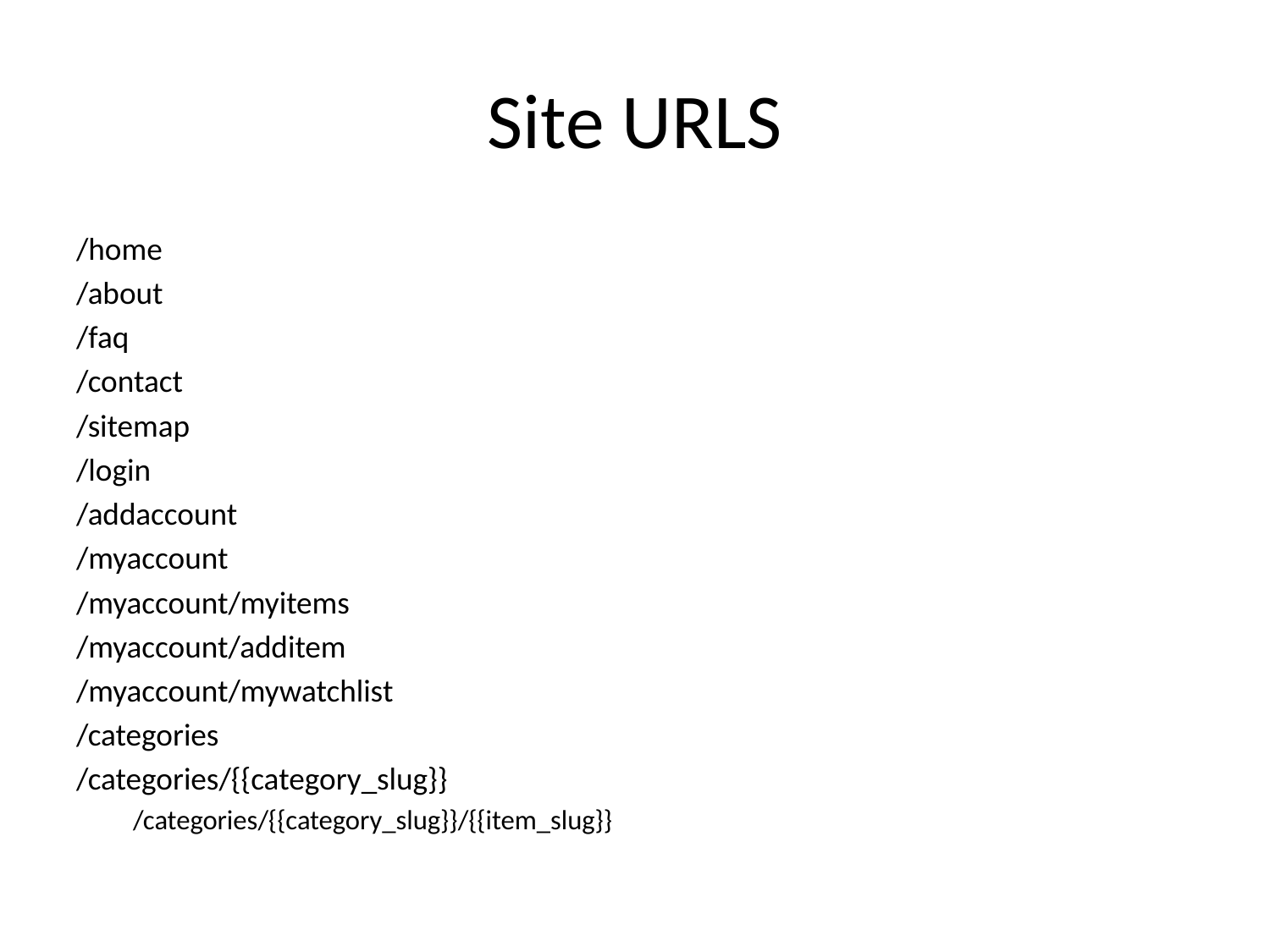

# Site URLS
/home
/about
/faq
/contact
/sitemap
/login
/addaccount
/myaccount
/myaccount/myitems
/myaccount/additem
/myaccount/mywatchlist
/categories
/categories/{{category_slug}}
/categories/{{category_slug}}/{{item_slug}}